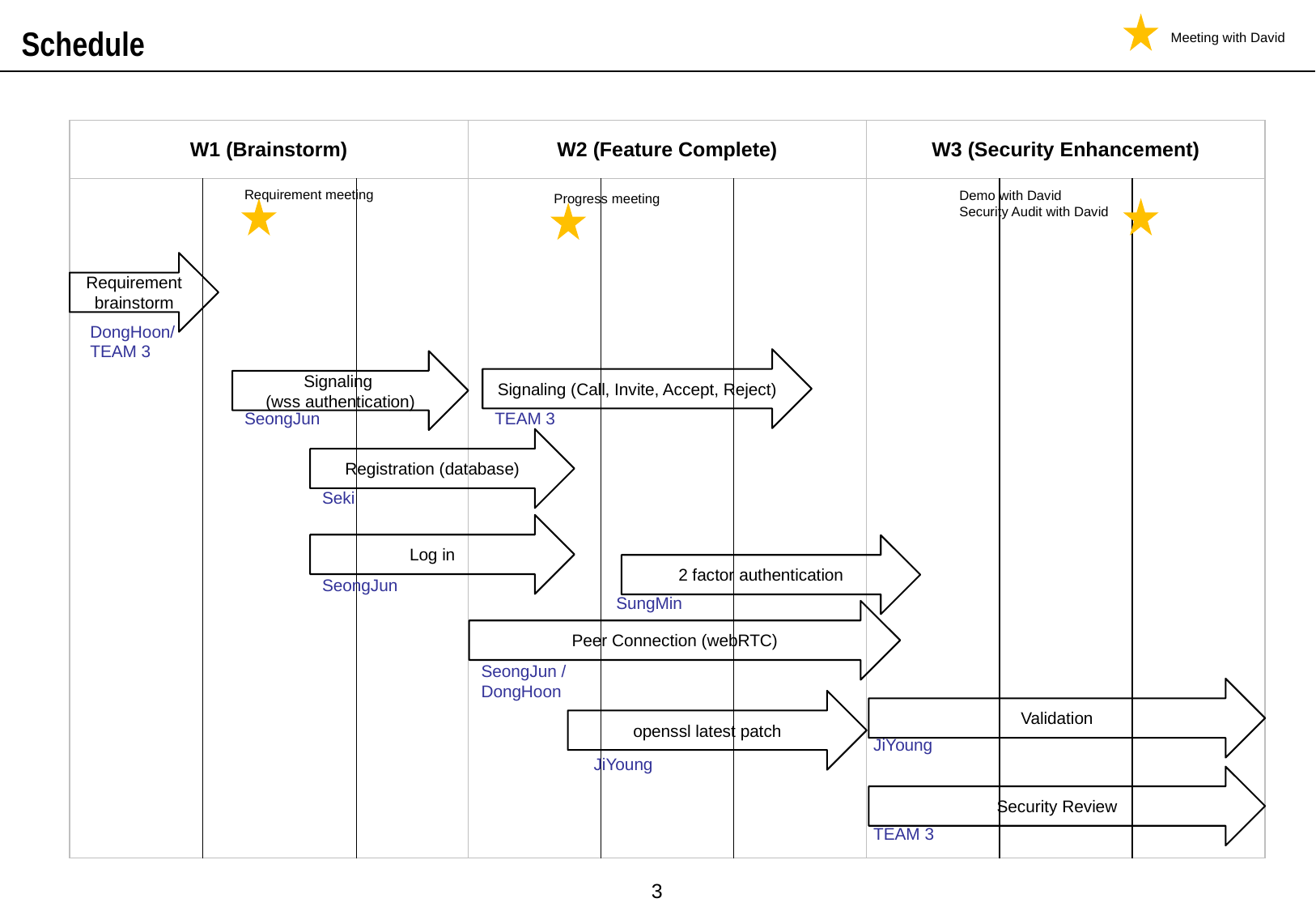

Schedule

Meeting with David
| W1 (Brainstorm) |  |  | W2 (Feature Complete) |  |  | W3 (Security Enhancement) |  |  |
| --- | --- | --- | --- | --- | --- | --- | --- | --- |
|  |  |  |  |  |  |  |  |  |
Requirement meeting
Demo with David
Security Audit with David
Progress meeting

Requirement
brainstorm
DongHoon/
TEAM 3
Signaling (Call, Invite, Accept, Reject)
Signaling
(wss authentication)
TEAM 3
SeongJun
Registration (database)
Seki
Log in
2 factor authentication
SeongJun
SungMin
Peer Connection (webRTC)
SeongJun / DongHoon
Validation
openssl latest patch
JiYoung
JiYoung
Security Review
TEAM 3
3